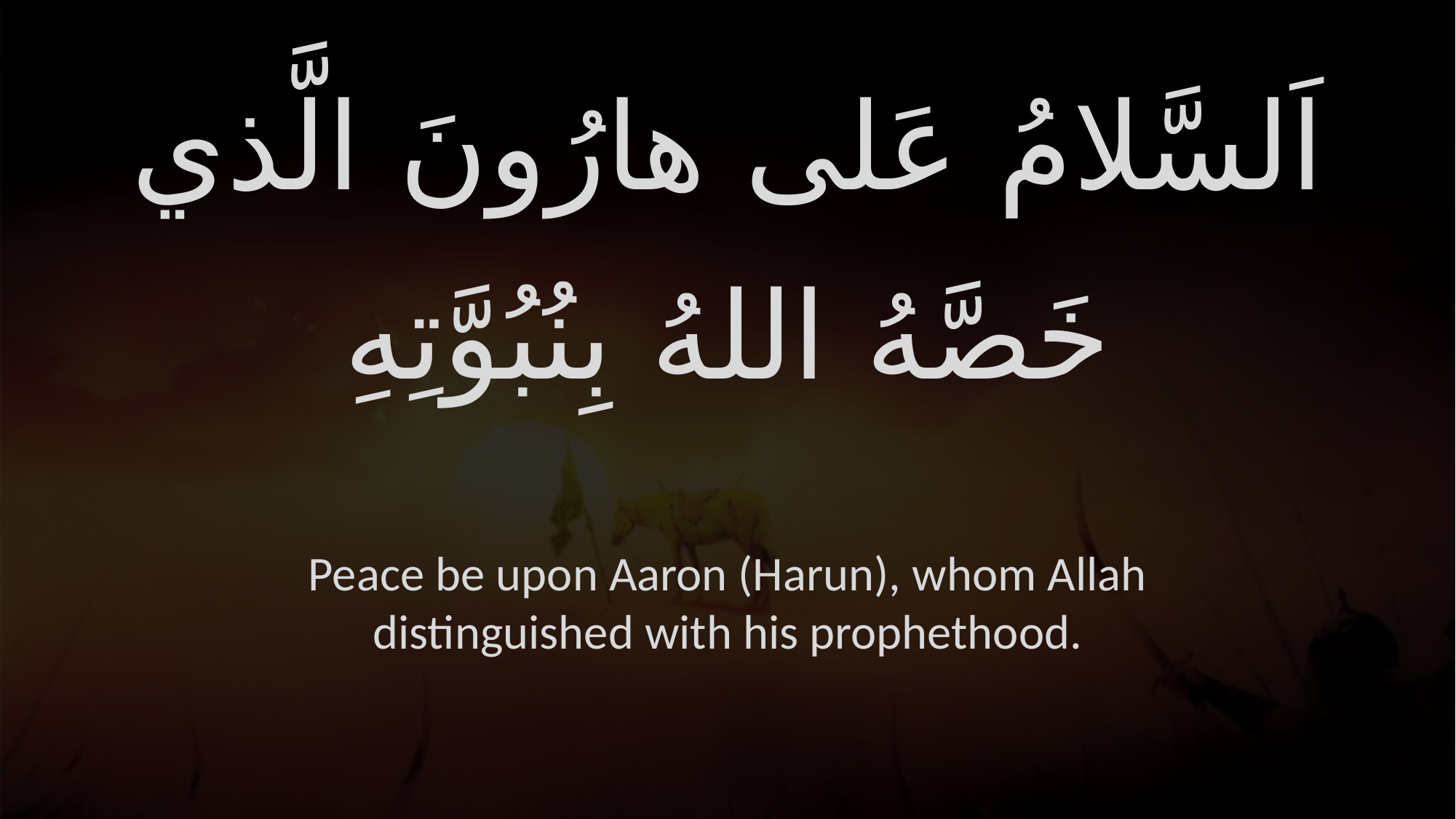

# اَلسَّلامُ عَلى هارُونَ الَّذي خَصَّهُ اللهُ بِنُبُوَّتِهِ
Peace be upon Aaron (Harun), whom Allah distinguished with his prophethood.